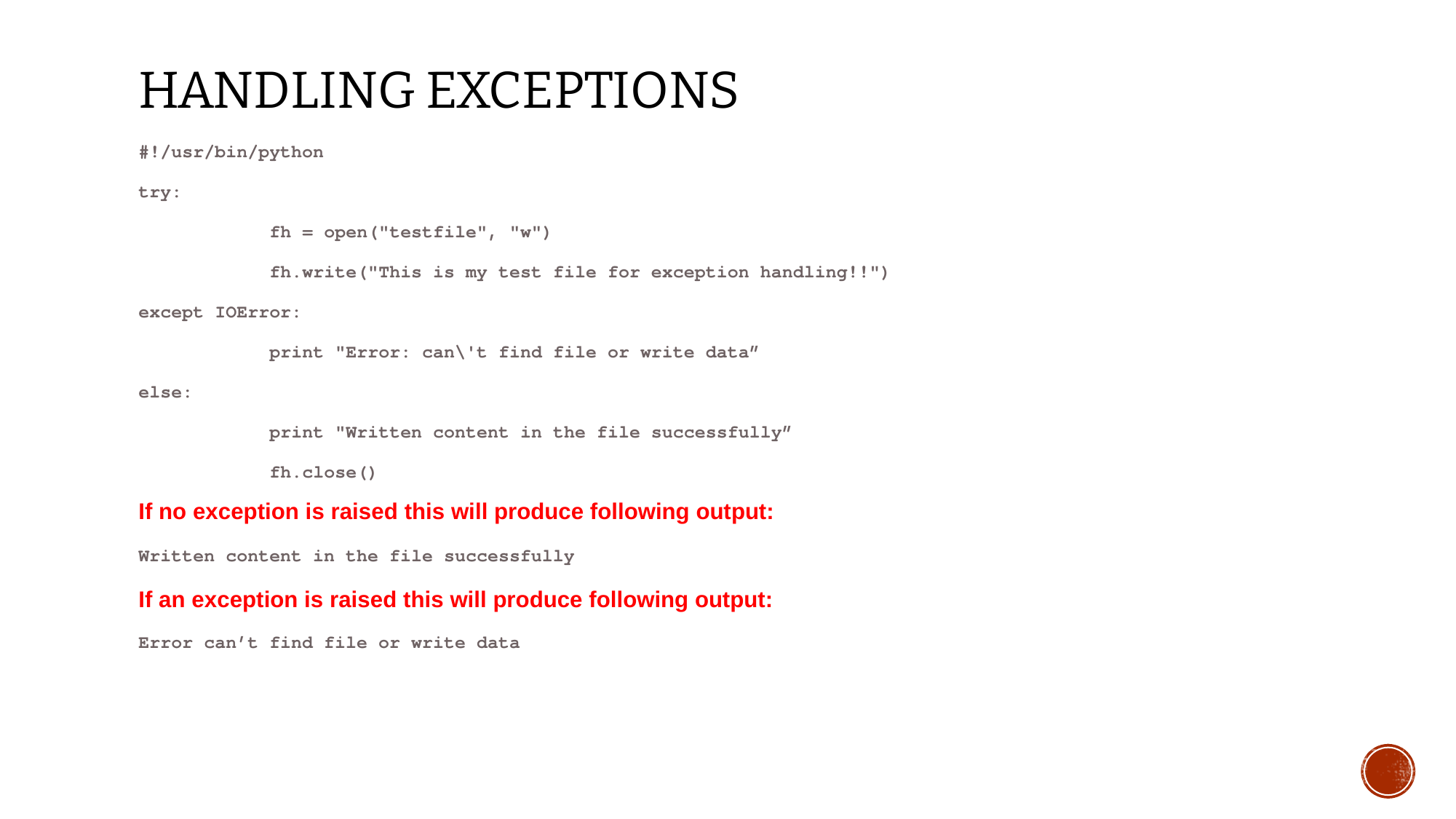

# Handling Exceptions
#!/usr/bin/python
try:
		fh = open("testfile", "w")
		fh.write("This is my test file for exception handling!!")
except IOError:
		print "Error: can\'t find file or write data”
else:
		print "Written content in the file successfully”
		fh.close()
If no exception is raised this will produce following output:
Written content in the file successfully
If an exception is raised this will produce following output:
Error can’t find file or write data